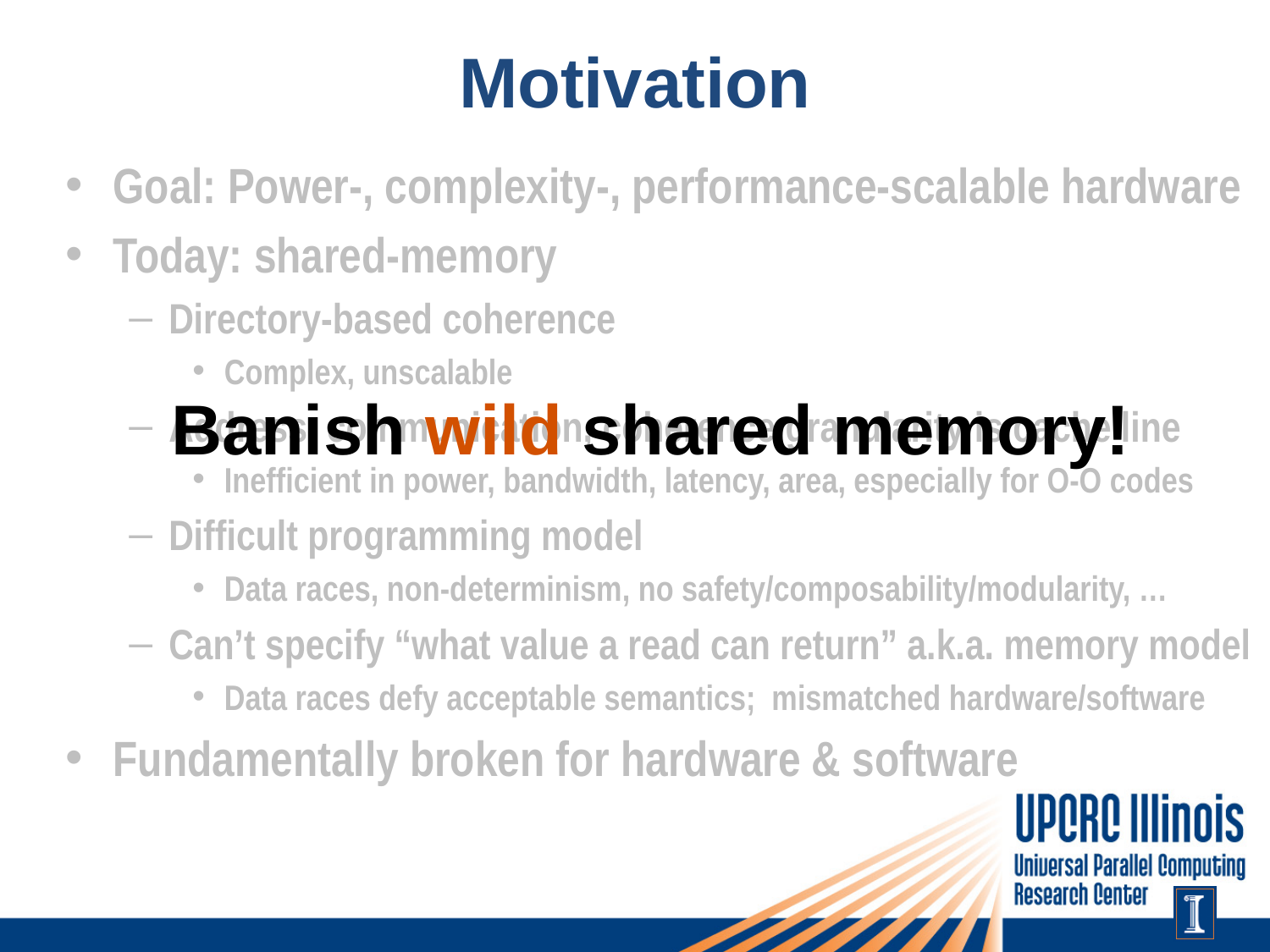

# Motivation
Goal: Power-, complexity-, performance-scalable hardware
Today: shared-memory
Directory-based coherence
Complex, unscalable
Address, communication, coherence granularity is cache line
Inefficient in power, bandwidth, latency, area, especially for O-O codes
Difficult programming model
Data races, non-determinism, no safety/composability/modularity, …
Can’t specify “what value a read can return” a.k.a. memory model
Data races defy acceptable semantics;  mismatched hardware/software
Fundamentally broken for hardware & software

Banish wild shared memory!